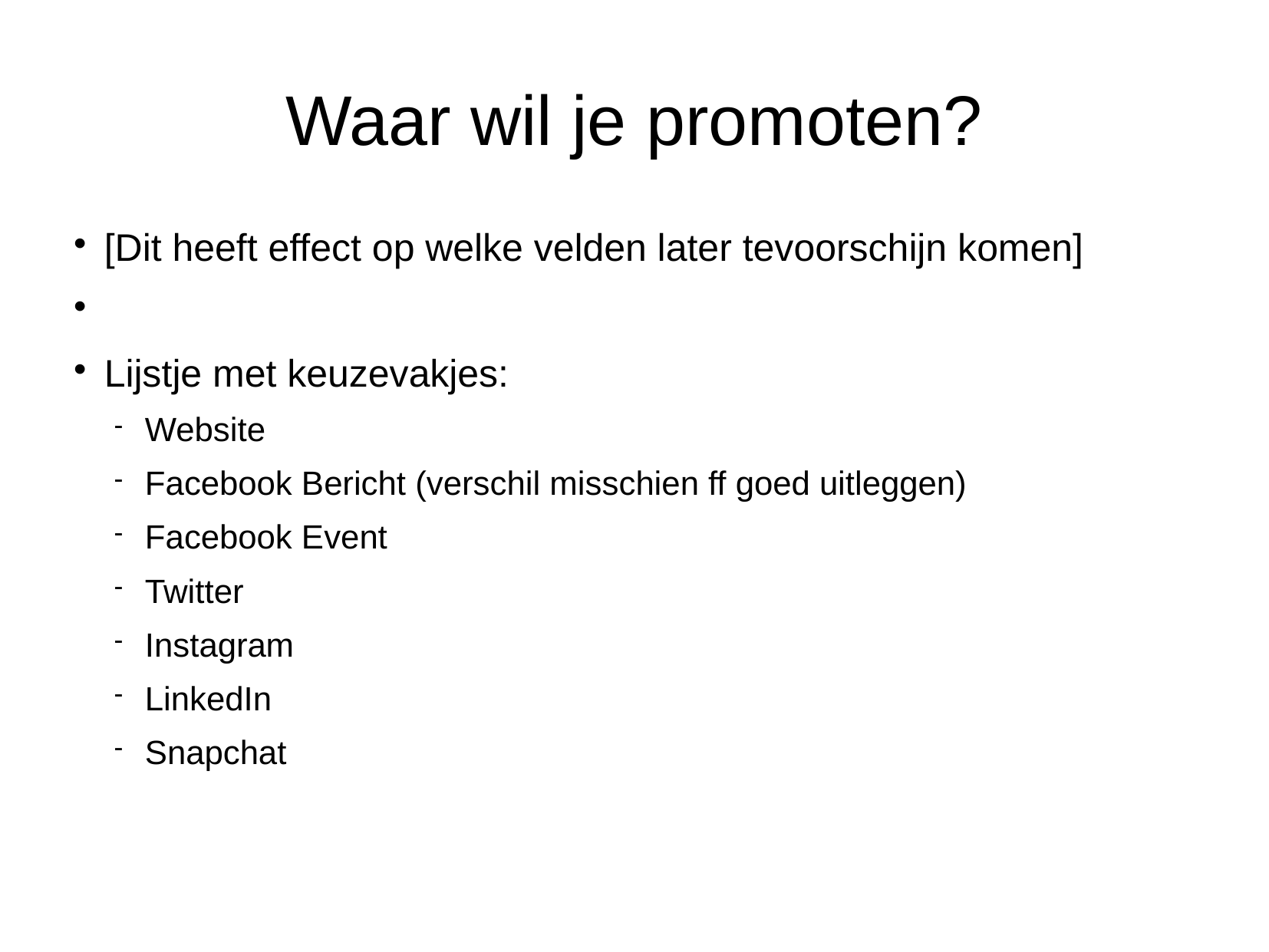

Waar wil je promoten?
[Dit heeft effect op welke velden later tevoorschijn komen]

Lijstje met keuzevakjes:
Website
Facebook Bericht (verschil misschien ff goed uitleggen)
Facebook Event
Twitter
Instagram
LinkedIn
Snapchat